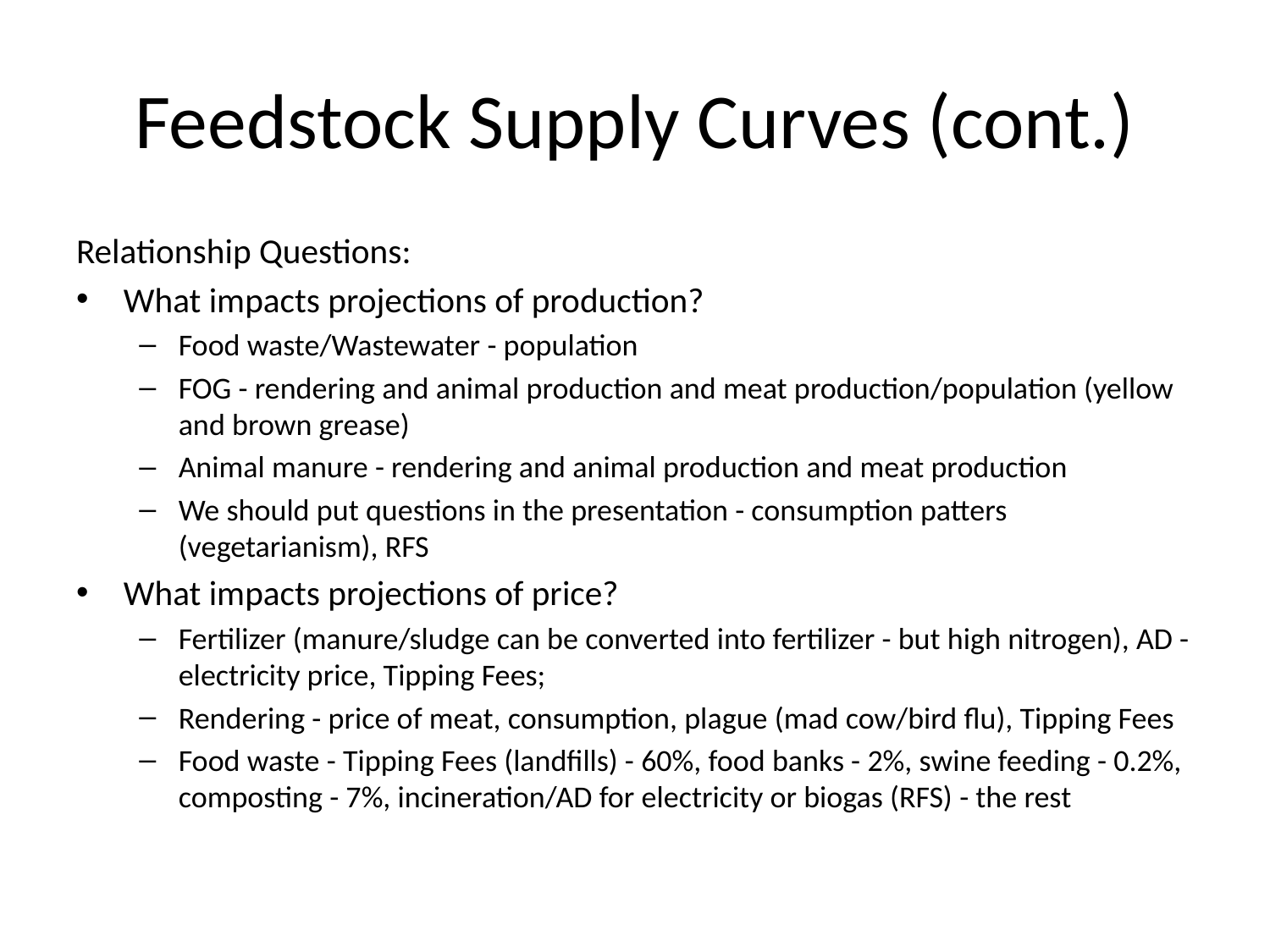

# Feedstock Supply Curves (cont.)
Relationship Questions:
What impacts projections of production?
Food waste/Wastewater - population
FOG - rendering and animal production and meat production/population (yellow and brown grease)
Animal manure - rendering and animal production and meat production
We should put questions in the presentation - consumption patters (vegetarianism), RFS
What impacts projections of price?
Fertilizer (manure/sludge can be converted into fertilizer - but high nitrogen), AD - electricity price, Tipping Fees;
Rendering - price of meat, consumption, plague (mad cow/bird flu), Tipping Fees
Food waste - Tipping Fees (landfills) - 60%, food banks - 2%, swine feeding - 0.2%, composting - 7%, incineration/AD for electricity or biogas (RFS) - the rest